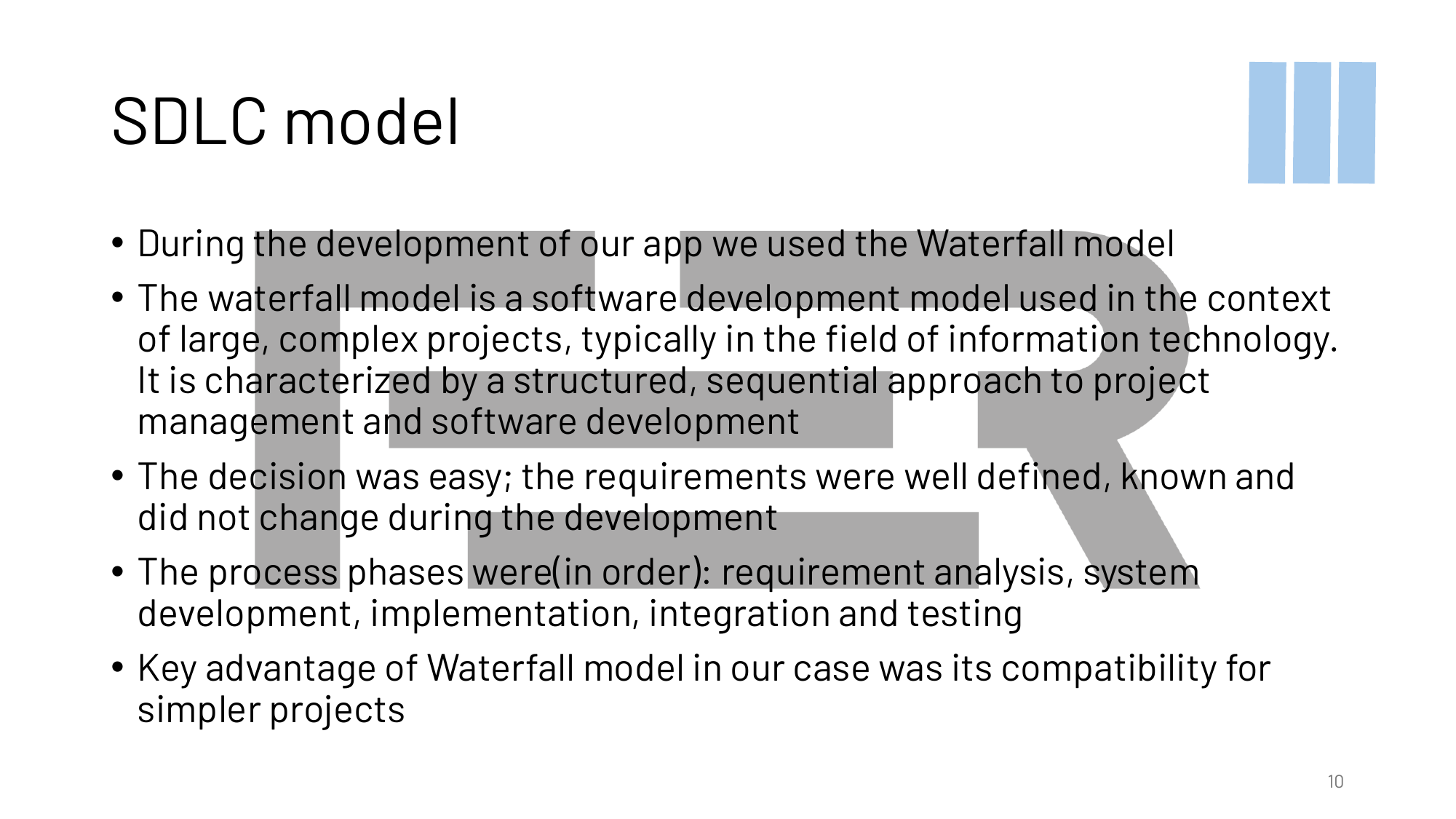

# SDLC model

During the development of our app we used the Waterfall model
The waterfall model is a software development model used in the context of large, complex projects, typically in the field of information technology. It is characterized by a structured, sequential approach to project management and software development
The decision was easy; the requirements were well defined, known and did not change during the development
The process phases were(in order): requirement analysis, system development, implementation, integration and testing
Key advantage of Waterfall model in our case was its compatibility for simpler projects
10